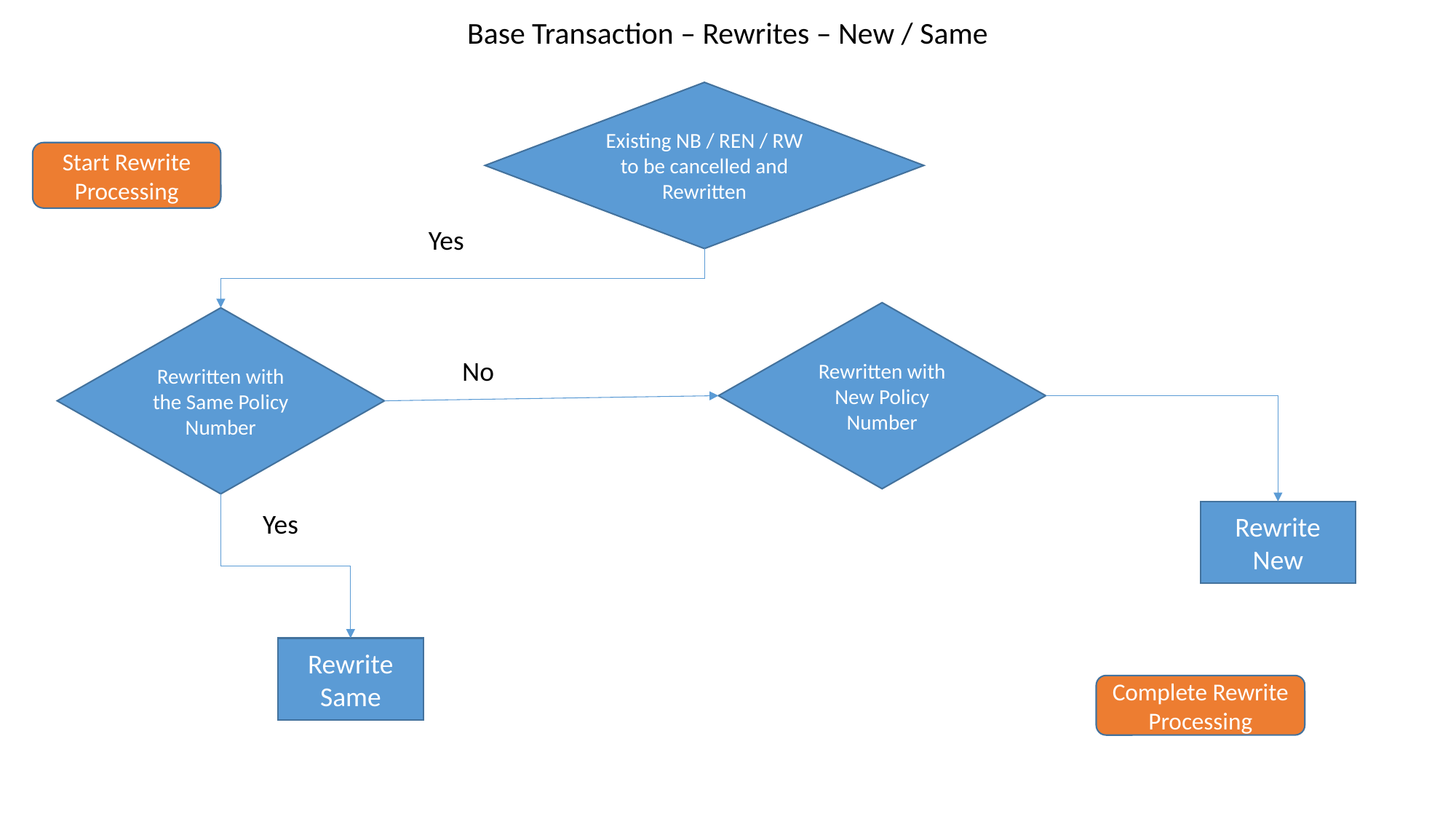

Base Transaction – Rewrites – New / Same
Existing NB / REN / RW to be cancelled and Rewritten
Start Rewrite Processing
Yes
Rewritten with New Policy Number
Rewritten with the Same Policy Number
No
Yes
Rewrite New
Rewrite Same
Complete Rewrite Processing